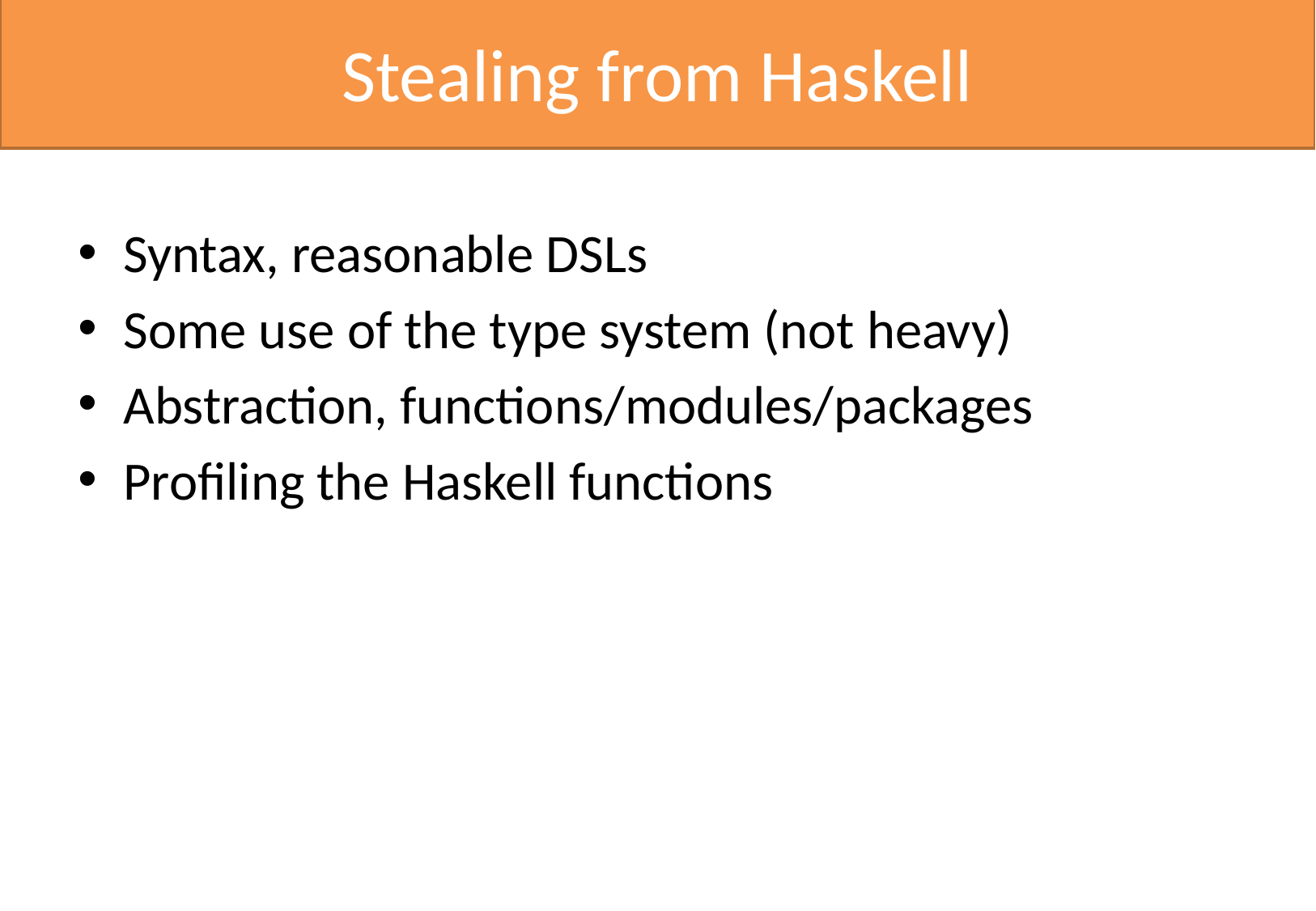

# Stealing from Haskell
Syntax, reasonable DSLs
Some use of the type system (not heavy)
Abstraction, functions/modules/packages
Profiling the Haskell functions